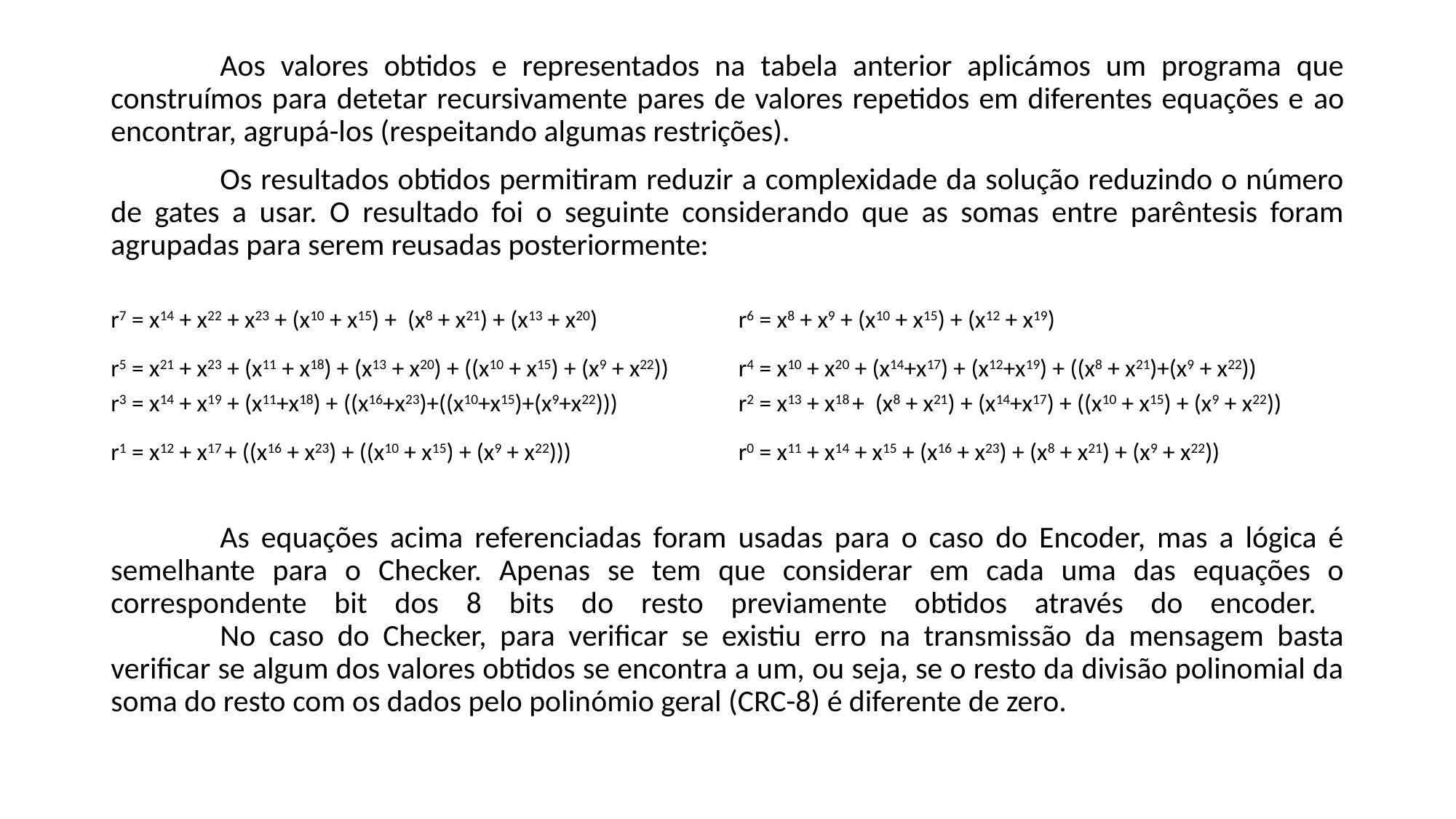

Aos valores obtidos e representados na tabela anterior aplicámos um programa que construímos para detetar recursivamente pares de valores repetidos em diferentes equações e ao encontrar, agrupá-los (respeitando algumas restrições).
	Os resultados obtidos permitiram reduzir a complexidade da solução reduzindo o número de gates a usar. O resultado foi o seguinte considerando que as somas entre parêntesis foram agrupadas para serem reusadas posteriormente:

	As equações acima referenciadas foram usadas para o caso do Encoder, mas a lógica é semelhante para o Checker. Apenas se tem que considerar em cada uma das equações o correspondente bit dos 8 bits do resto previamente obtidos através do encoder.
	No caso do Checker, para verificar se existiu erro na transmissão da mensagem basta verificar se algum dos valores obtidos se encontra a um, ou seja, se o resto da divisão polinomial da soma do resto com os dados pelo polinómio geral (CRC-8) é diferente de zero.
| r7 = x14 + x22 + x23 + (x10 + x15) + (x8 + x21) + (x13 + x20) | r6 = x8 + x9 + (x10 + x15) + (x12 + x19) |
| --- | --- |
| r5 = x21 + x23 + (x11 + x18) + (x13 + x20) + ((x10 + x15) + (x9 + x22)) | r4 = x10 + x20 + (x14+x17) + (x12+x19) + ((x8 + x21)+(x9 + x22)) |
| r3 = x14 + x19 + (x11+x18) + ((x16+x23)+((x10+x15)+(x9+x22))) | r2 = x13 + x18 + (x8 + x21) + (x14+x17) + ((x10 + x15) + (x9 + x22)) |
| r1 = x12 + x17 + ((x16 + x23) + ((x10 + x15) + (x9 + x22))) | r0 = x11 + x14 + x15 + (x16 + x23) + (x8 + x21) + (x9 + x22)) |